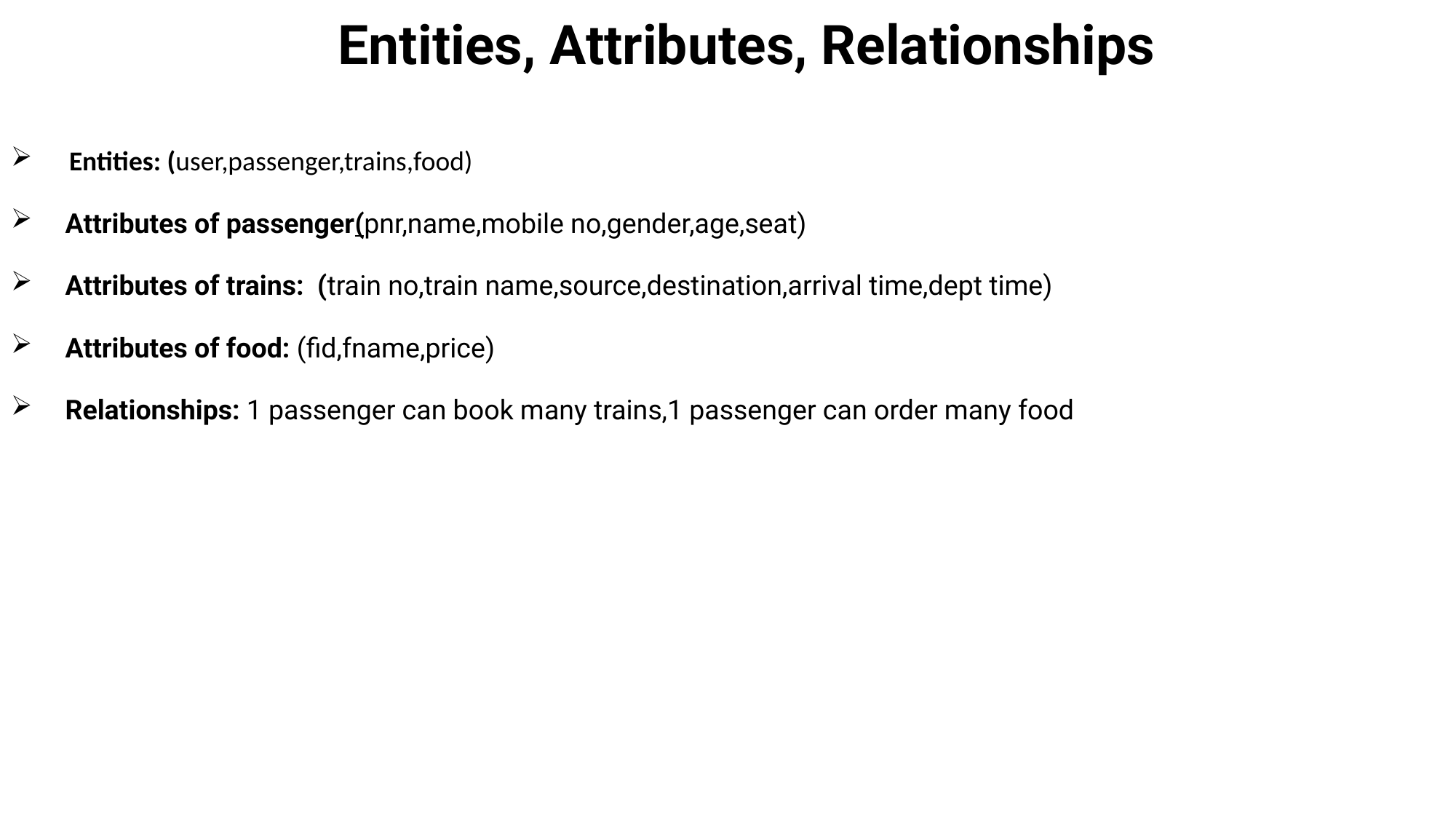

Entities, Attributes, Relationships
     Entities: (user,passenger,trains,food)
    Attributes of passenger(pnr,name,mobile no,gender,age,seat)
    Attributes of trains:  (train no,train name,source,destination,arrival time,dept time)
    Attributes of food: (fid,fname,price)
    Relationships: 1 passenger can book many trains,1 passenger can order many food